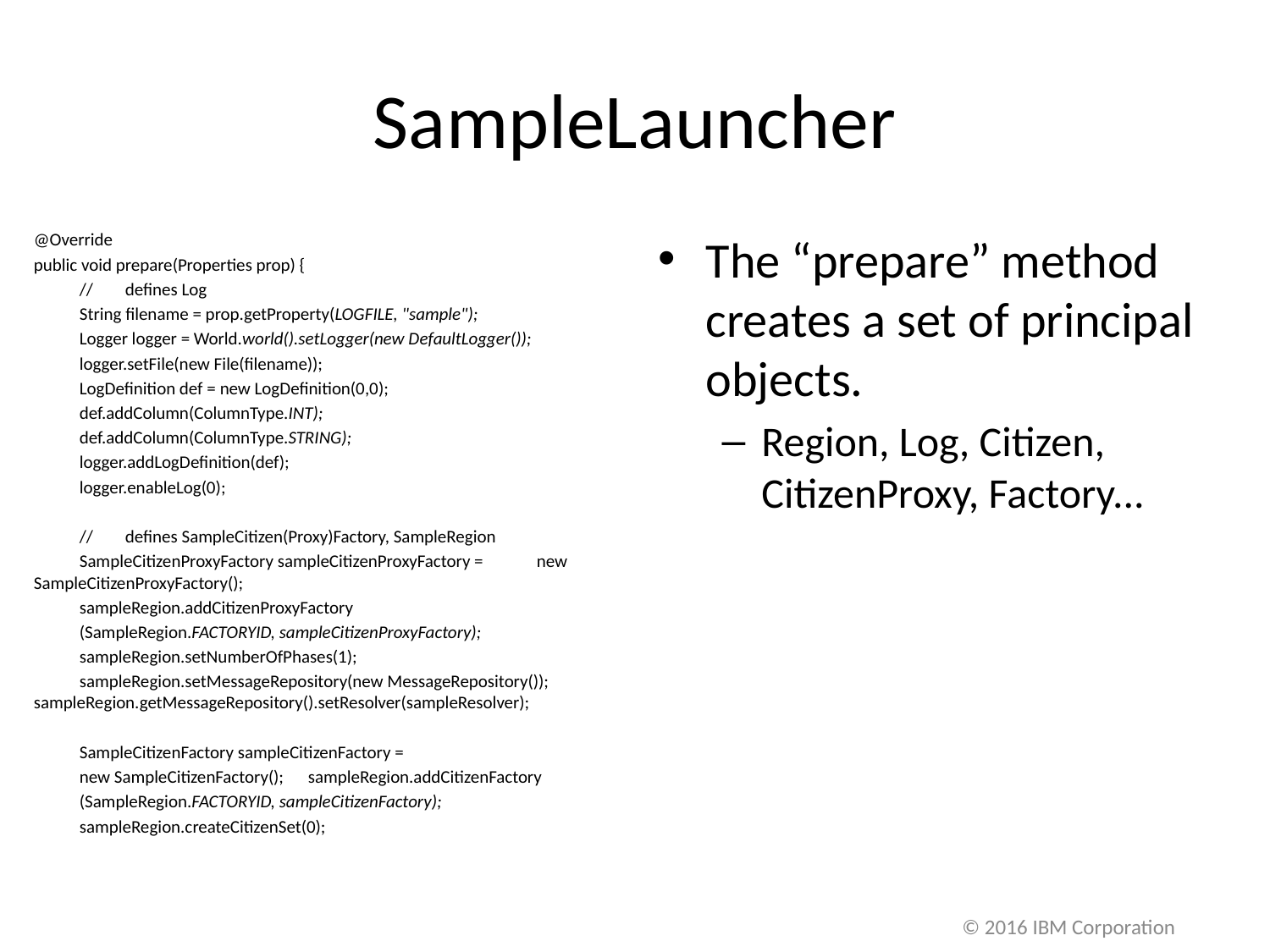

# SampleLauncher
@Override
public void prepare(Properties prop) {
	//	defines Log
	String filename = prop.getProperty(LOGFILE, "sample");
	Logger logger = World.world().setLogger(new DefaultLogger());
	logger.setFile(new File(filename));
	LogDefinition def = new LogDefinition(0,0);
	def.addColumn(ColumnType.INT);
	def.addColumn(ColumnType.STRING);
	logger.addLogDefinition(def);
	logger.enableLog(0);

	//	defines SampleCitizen(Proxy)Factory, SampleRegion
	SampleCitizenProxyFactory sampleCitizenProxyFactory = 			new SampleCitizenProxyFactory();
	sampleRegion.addCitizenProxyFactory
		(SampleRegion.FACTORYID, sampleCitizenProxyFactory);
	sampleRegion.setNumberOfPhases(1);
	sampleRegion.setMessageRepository(new MessageRepository());	sampleRegion.getMessageRepository().setResolver(sampleResolver);

	SampleCitizenFactory sampleCitizenFactory =
		new SampleCitizenFactory();					sampleRegion.addCitizenFactory
		(SampleRegion.FACTORYID, sampleCitizenFactory);
	sampleRegion.createCitizenSet(0);
The “prepare” method creates a set of principal objects.
Region, Log, Citizen, CitizenProxy, Factory...
© 2016 IBM Corporation